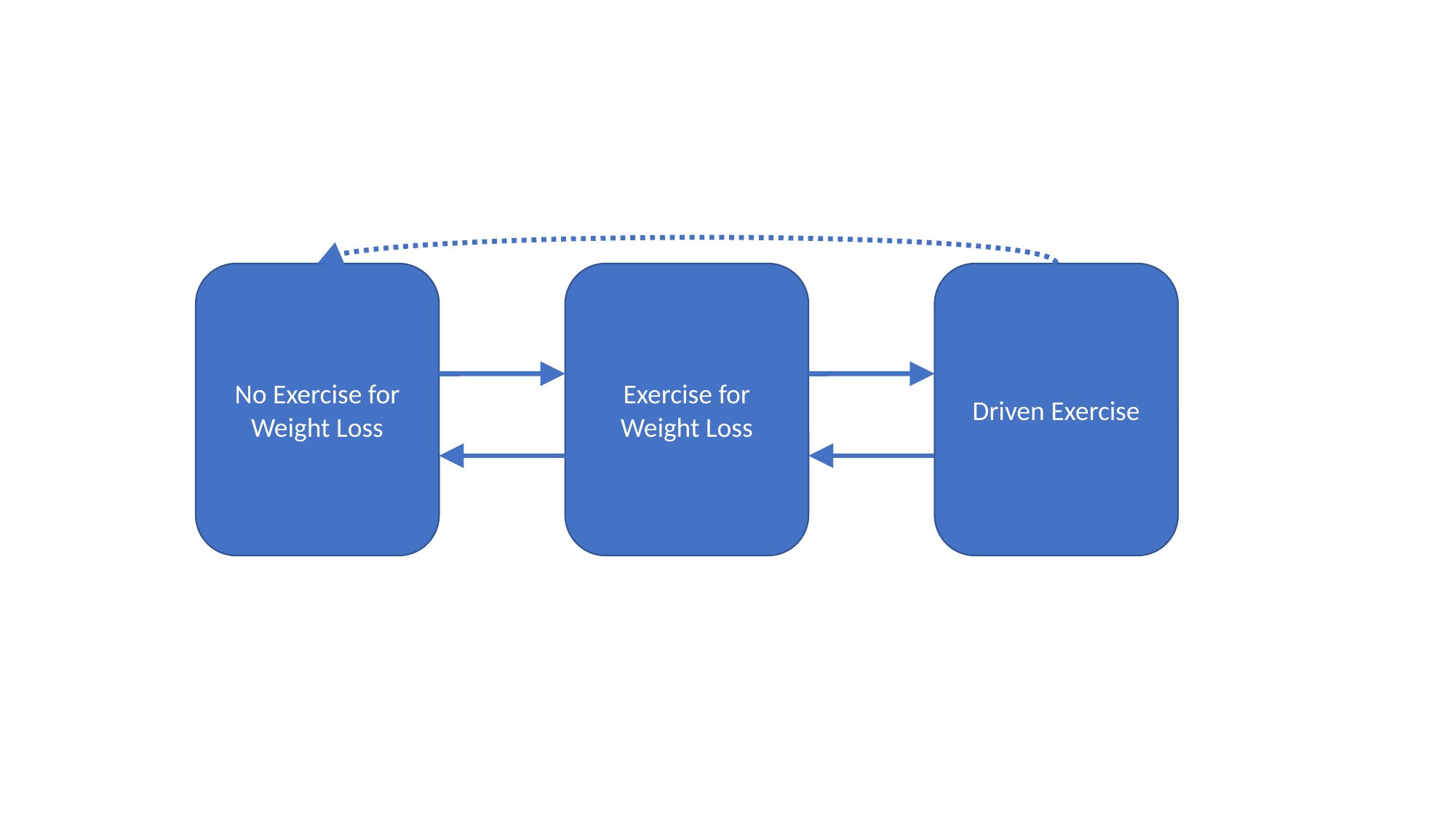

No Exercise for Weight Loss
Exercise for Weight Loss
Driven Exercise